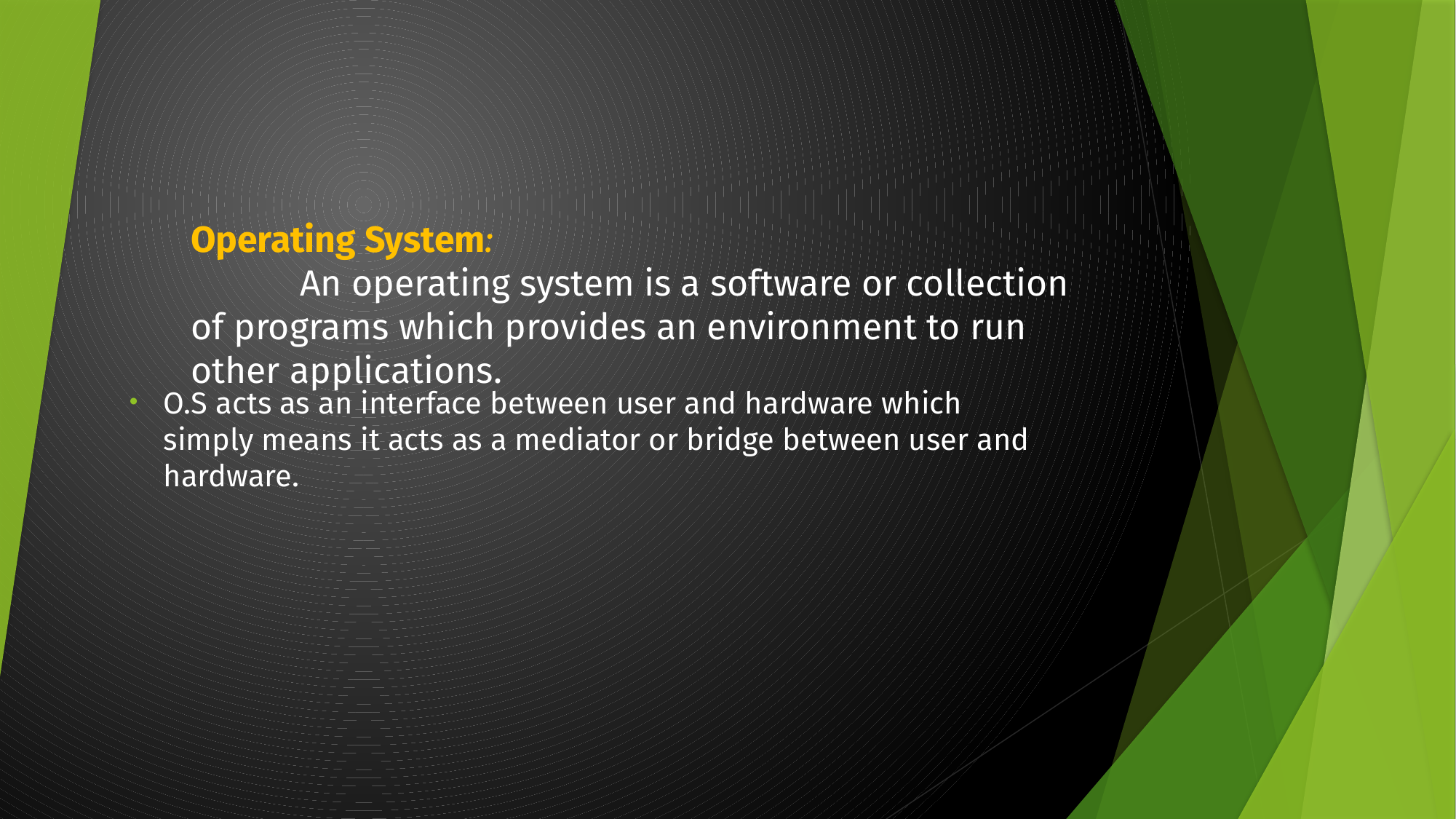

# Operating System: An operating system is a software or collection of programs which provides an environment to run other applications.
O.S acts as an interface between user and hardware which simply means it acts as a mediator or bridge between user and hardware.